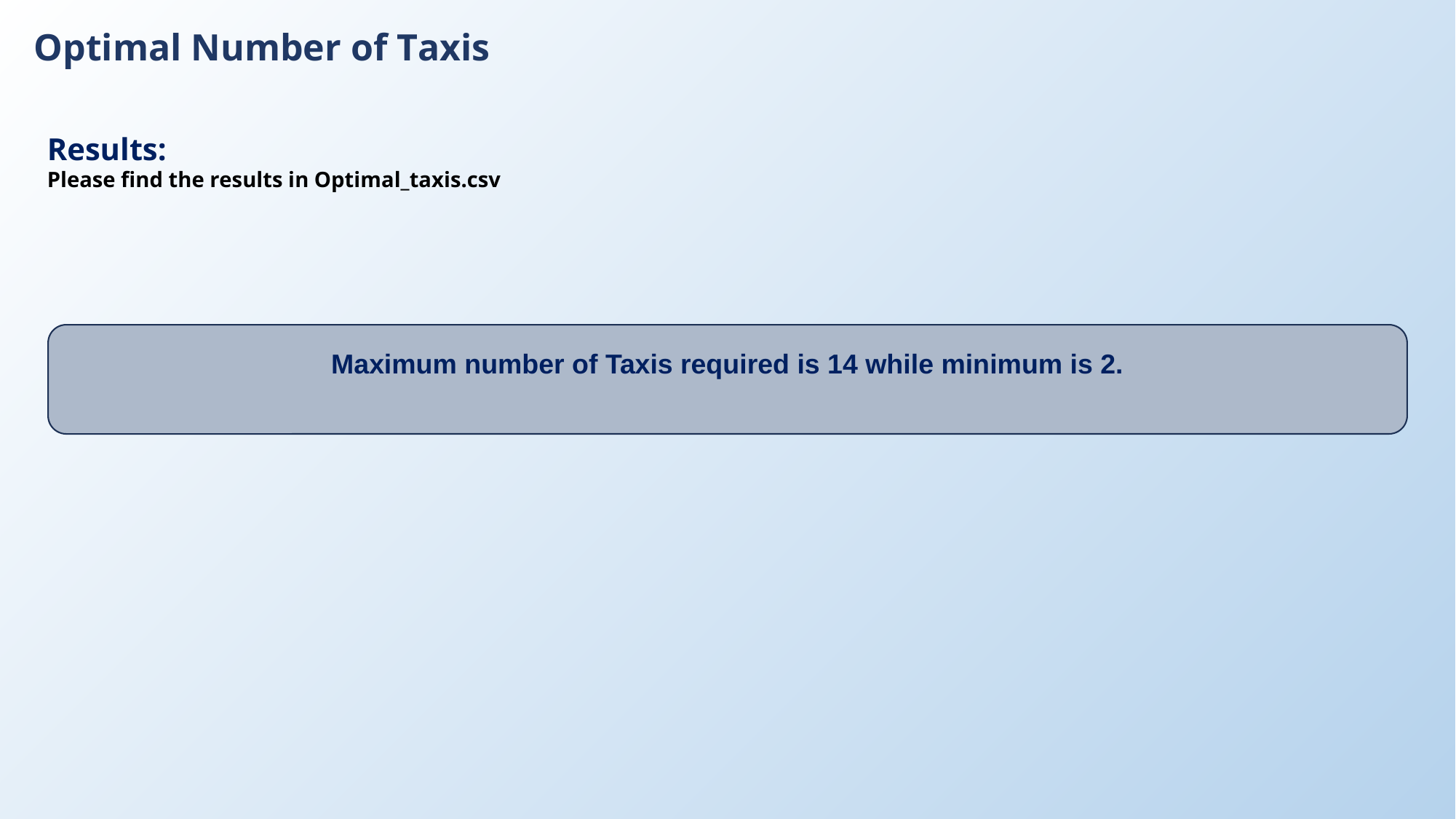

Optimal Number of Taxis
Results:
Please find the results in Optimal_taxis.csv

Maximum number of Taxis required is 14 while minimum is 2.